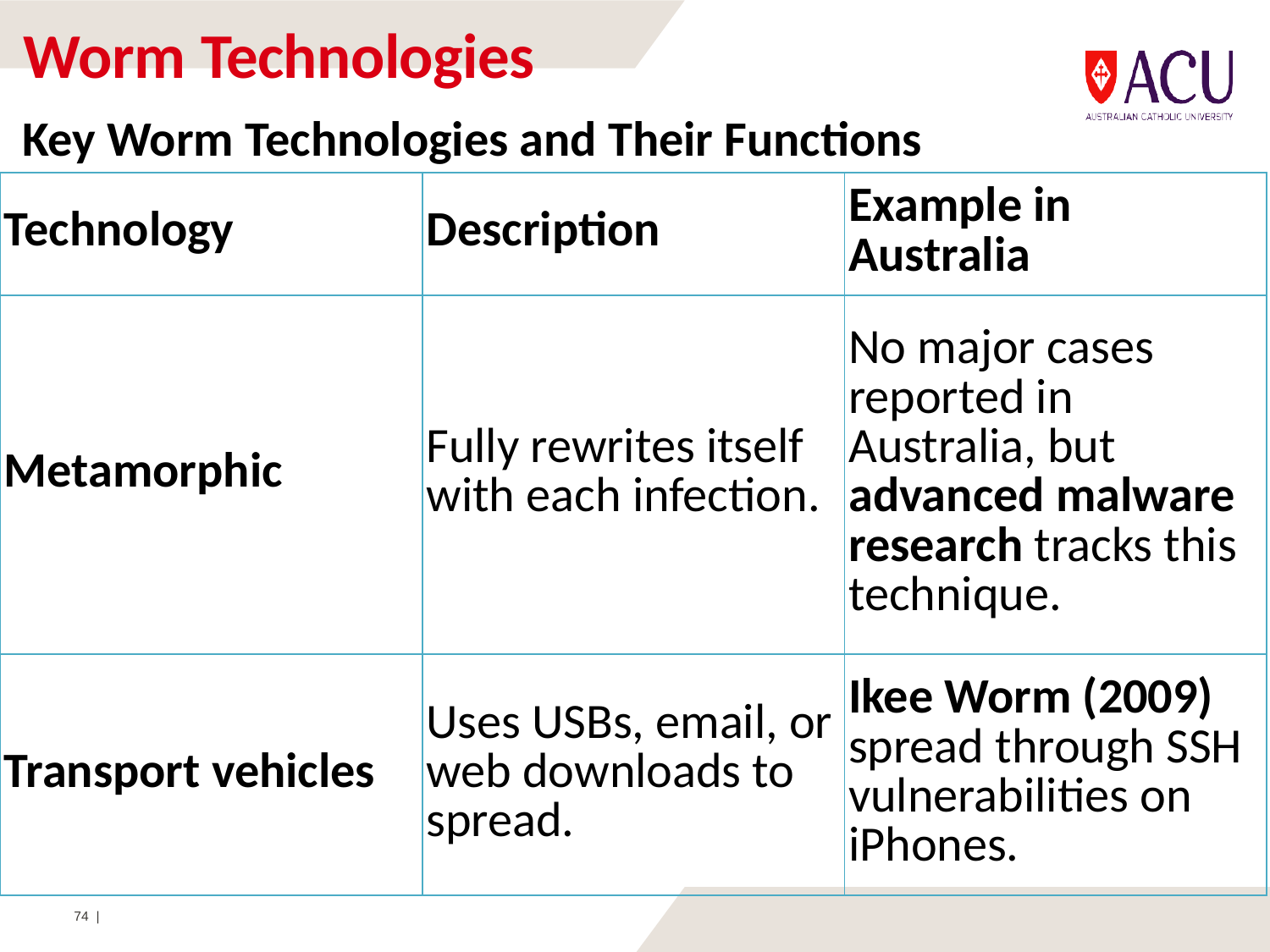

# Worm Technologies
Key Worm Technologies and Their Functions
| Technology | Description | Example in Australia |
| --- | --- | --- |
| Metamorphic | Fully rewrites itself with each infection. | No major cases reported in Australia, but advanced malware research tracks this technique. |
| Transport vehicles | Uses USBs, email, or web downloads to spread. | Ikee Worm (2009) spread through SSH vulnerabilities on iPhones. |
74 |